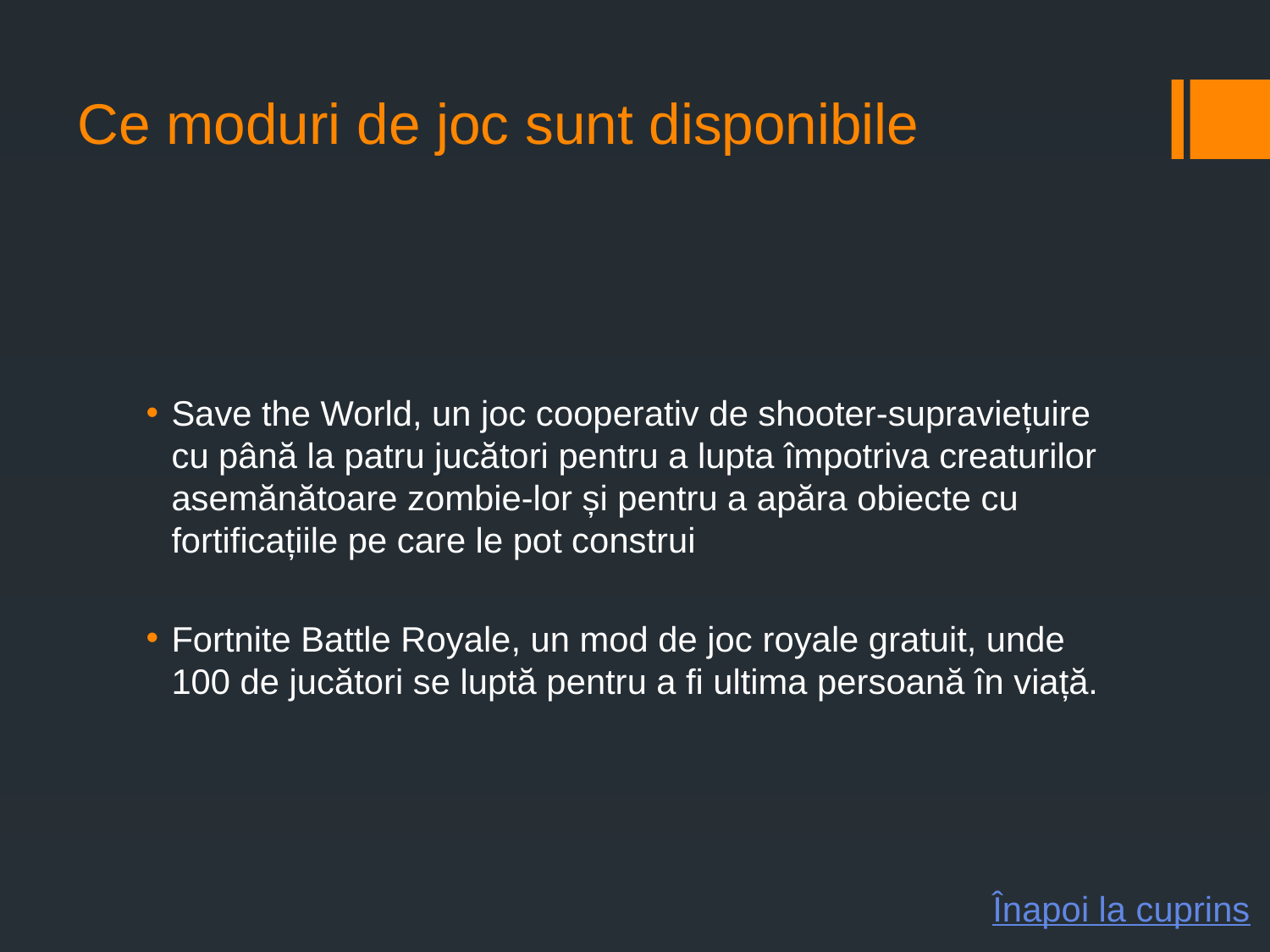

Ce moduri de joc sunt disponibile
Save the World, un joc cooperativ de shooter-supraviețuire cu până la patru jucători pentru a lupta împotriva creaturilor asemănătoare zombie-lor și pentru a apăra obiecte cu fortificațiile pe care le pot construi

Fortnite Battle Royale, un mod de joc royale gratuit, unde 100 de jucători se luptă pentru a fi ultima persoană în viață.